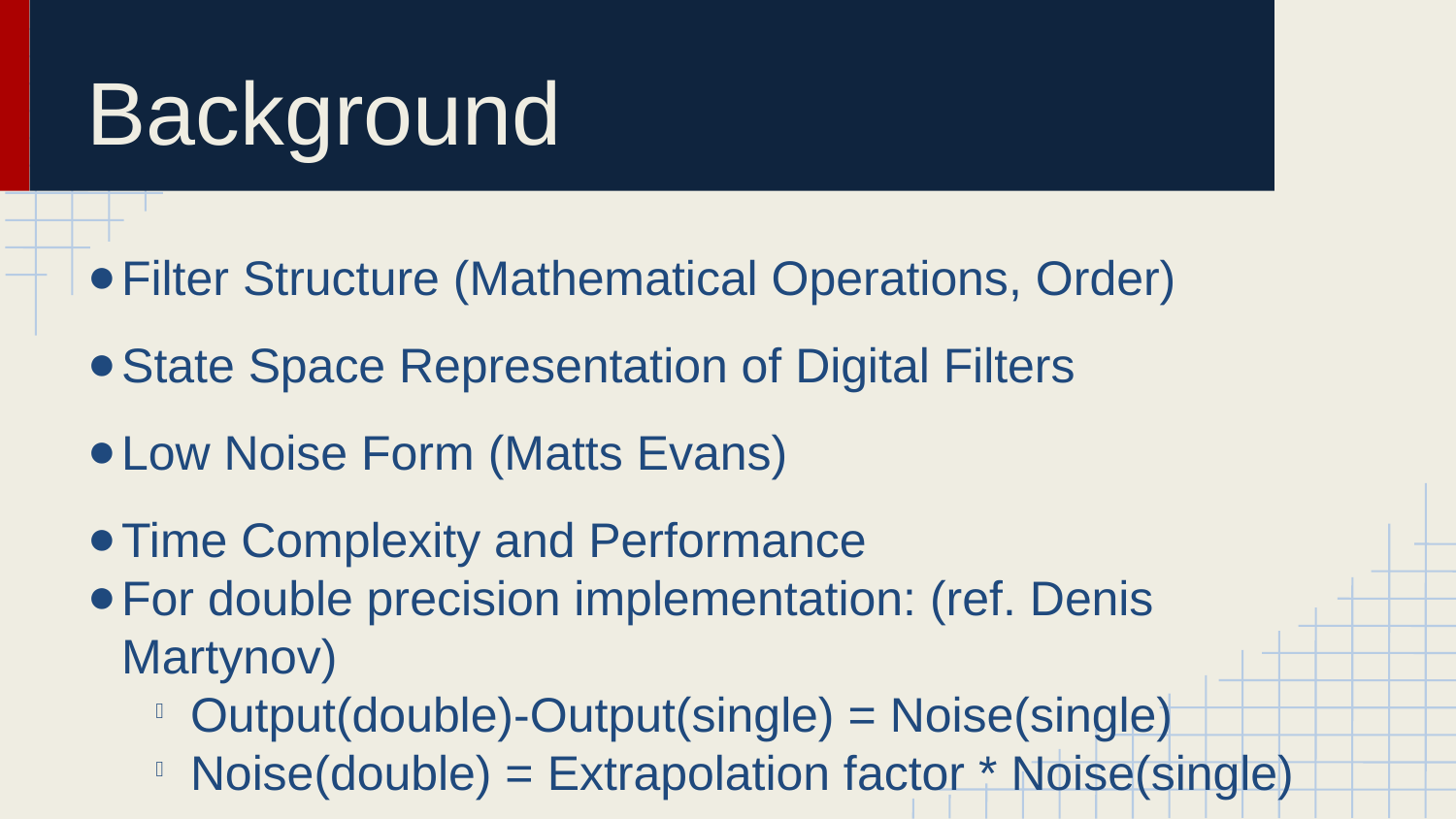

Background
Filter Structure (Mathematical Operations, Order)
State Space Representation of Digital Filters
Low Noise Form (Matts Evans)
Time Complexity and Performance
For double precision implementation: (ref. Denis Martynov)
Output(double)-Output(single) = Noise(single)
Noise(double) = Extrapolation factor * Noise(single)